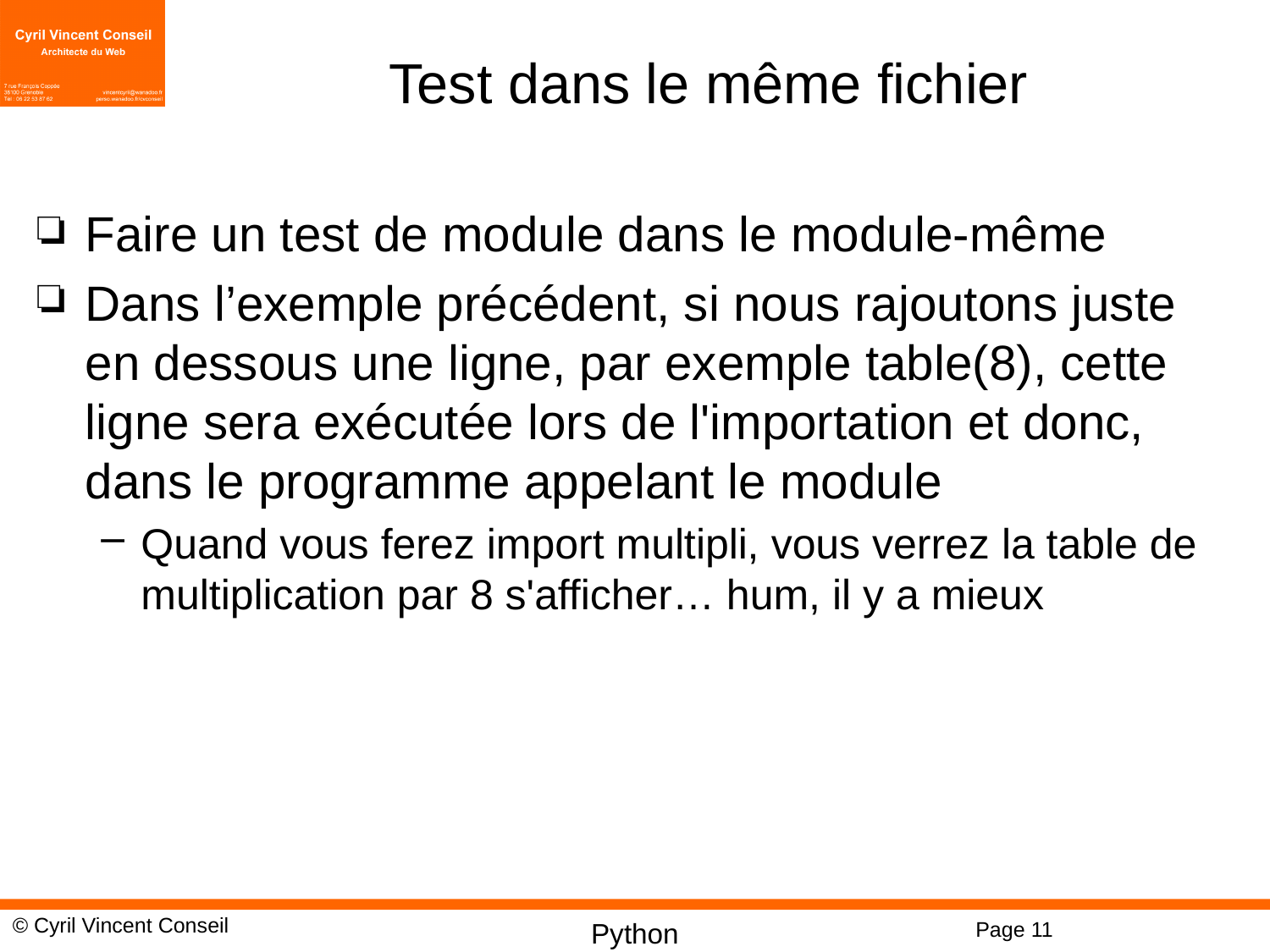

# Test dans le même fichier
Faire un test de module dans le module-même
Dans l’exemple précédent, si nous rajoutons juste en dessous une ligne, par exemple table(8), cette ligne sera exécutée lors de l'importation et donc, dans le programme appelant le module
Quand vous ferez import multipli, vous verrez la table de multiplication par 8 s'afficher… hum, il y a mieux